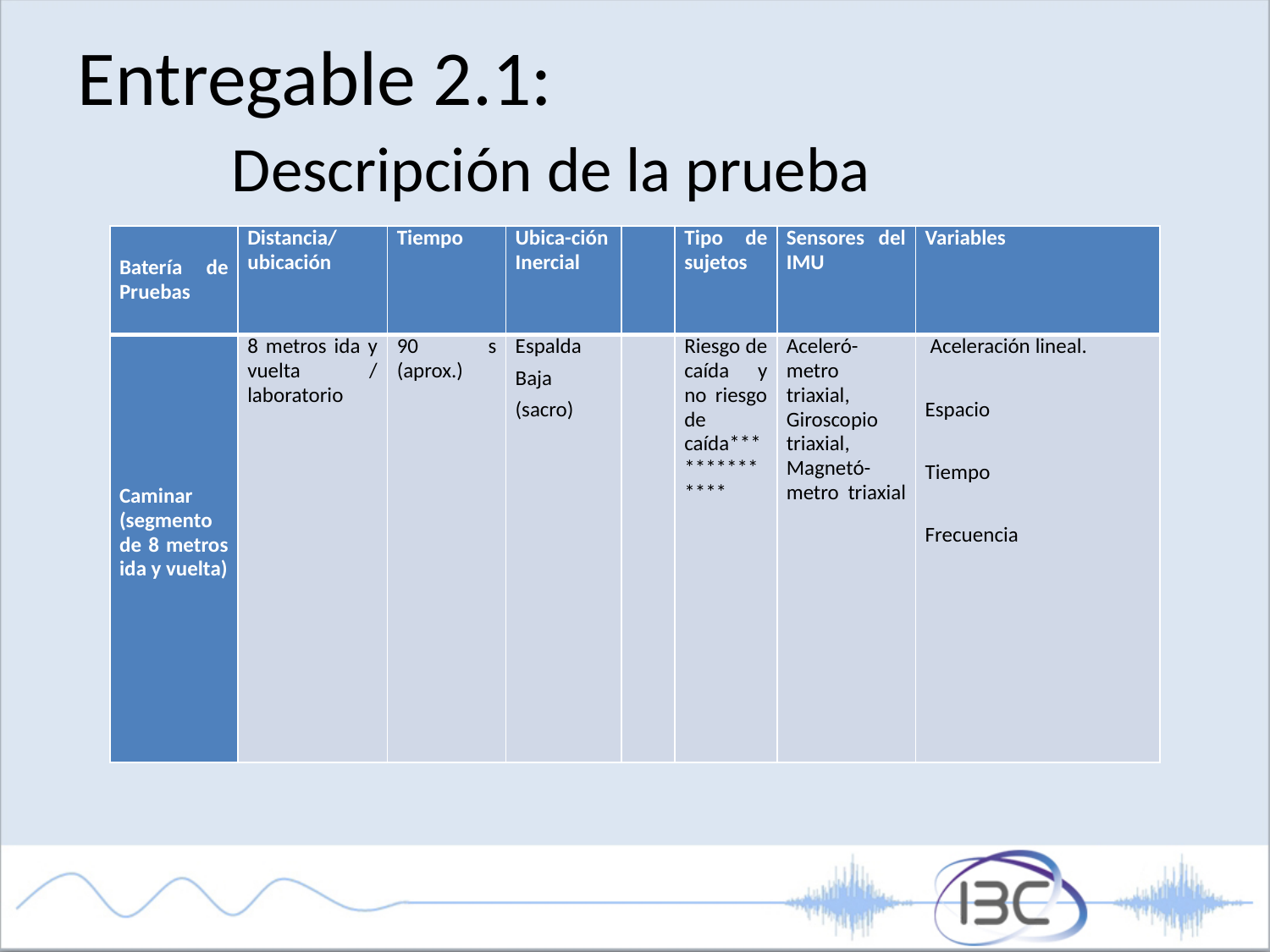

Entregable 2.1:
# Descripción de la prueba
| Batería de Pruebas | Distancia/ ubicación | Tiempo | Ubica-ción Inercial |  | Tipo de sujetos | Sensores del IMU | Variables |
| --- | --- | --- | --- | --- | --- | --- | --- |
| Caminar (segmento de 8 metros ida y vuelta) | 8 metros ida y vuelta / laboratorio | 90 s (aprox.) | Espalda Baja (sacro) |  | Riesgo de caída y no riesgo de caída\*\*\*\*\*\*\*\*\*\*\*\*\*\* | Aceleró-metro triaxial, Giroscopio triaxial, Magnetó-metro triaxial | Aceleración lineal.    Espacio   Tiempo Frecuencia |